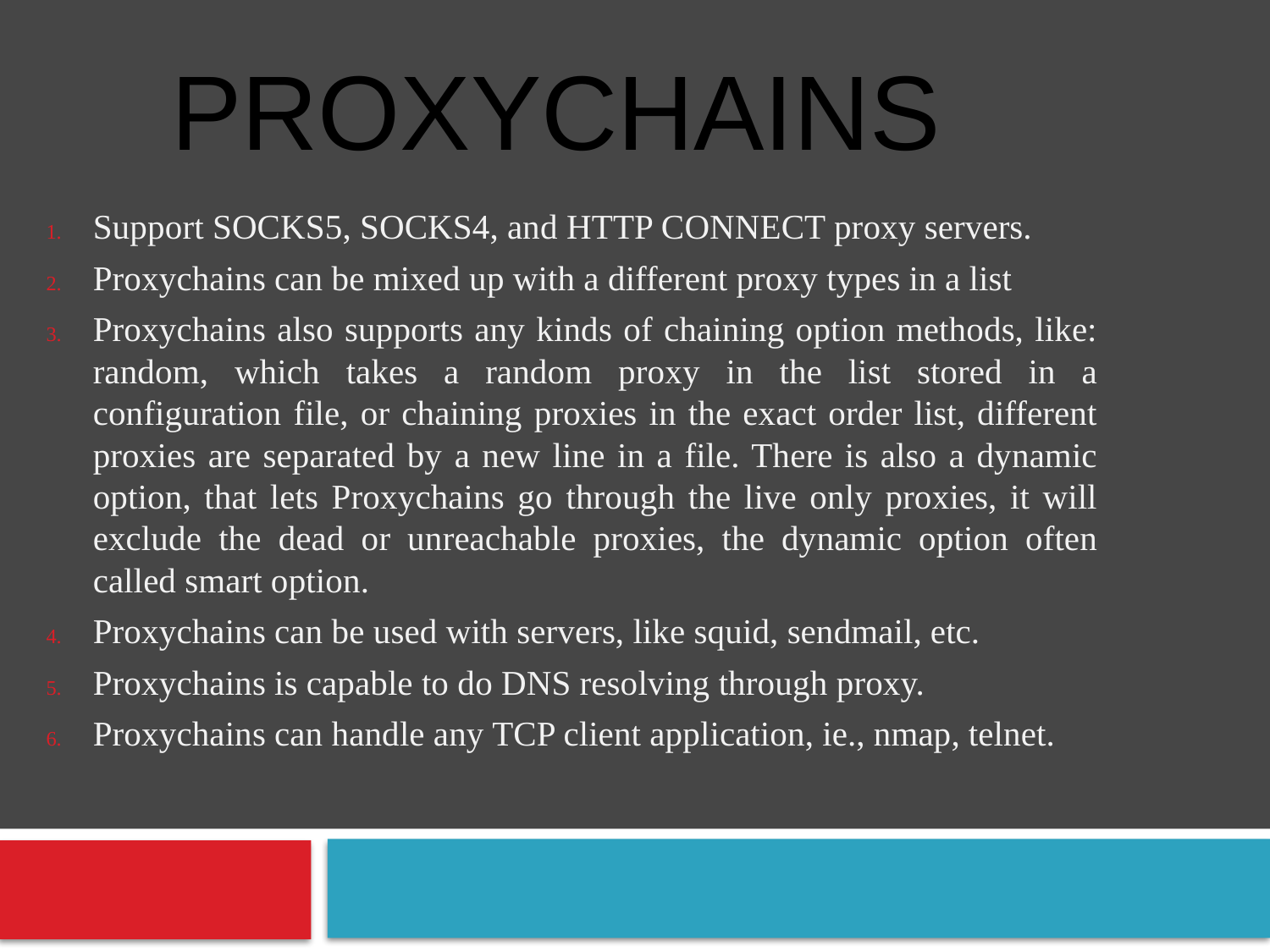

# ProxyChains
Support SOCKS5, SOCKS4, and HTTP CONNECT proxy servers.
Proxychains can be mixed up with a different proxy types in a list
Proxychains also supports any kinds of chaining option methods, like: random, which takes a random proxy in the list stored in a configuration file, or chaining proxies in the exact order list, different proxies are separated by a new line in a file. There is also a dynamic option, that lets Proxychains go through the live only proxies, it will exclude the dead or unreachable proxies, the dynamic option often called smart option.
Proxychains can be used with servers, like squid, sendmail, etc.
Proxychains is capable to do DNS resolving through proxy.
Proxychains can handle any TCP client application, ie., nmap, telnet.